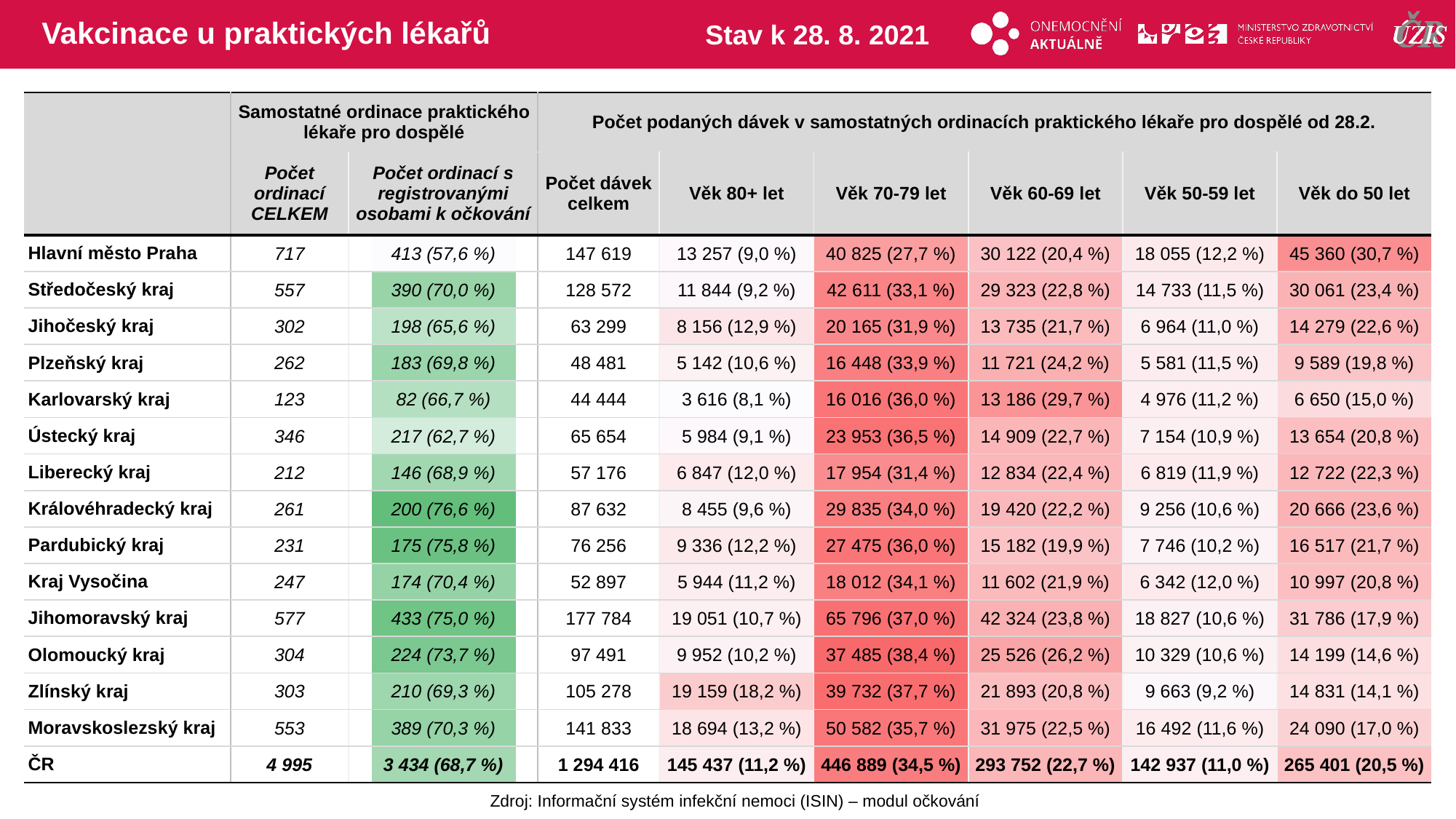

# Vakcinace u praktických lékařů
Stav k 28. 8. 2021
|  | Samostatné ordinace praktického lékaře pro dospělé |  | Počet podaných dávek v samostatných ordinacích praktického lékaře pro dospělé od 28.2. |  |  |  |  |  |
| --- | --- | --- | --- | --- | --- | --- | --- | --- |
|  | Počet ordinací CELKEM | Počet ordinací s registrovanými osobami k očkování | Počet dávek celkem | Věk 80+ let | Věk 70-79 let | Věk 60-69 let | Věk 50-59 let | Věk do 50 let |
| Hlavní město Praha | 717 | 413 (57,6 %) | 147 619 | 13 257 (9,0 %) | 40 825 (27,7 %) | 30 122 (20,4 %) | 18 055 (12,2 %) | 45 360 (30,7 %) |
| Středočeský kraj | 557 | 390 (70,0 %) | 128 572 | 11 844 (9,2 %) | 42 611 (33,1 %) | 29 323 (22,8 %) | 14 733 (11,5 %) | 30 061 (23,4 %) |
| Jihočeský kraj | 302 | 198 (65,6 %) | 63 299 | 8 156 (12,9 %) | 20 165 (31,9 %) | 13 735 (21,7 %) | 6 964 (11,0 %) | 14 279 (22,6 %) |
| Plzeňský kraj | 262 | 183 (69,8 %) | 48 481 | 5 142 (10,6 %) | 16 448 (33,9 %) | 11 721 (24,2 %) | 5 581 (11,5 %) | 9 589 (19,8 %) |
| Karlovarský kraj | 123 | 82 (66,7 %) | 44 444 | 3 616 (8,1 %) | 16 016 (36,0 %) | 13 186 (29,7 %) | 4 976 (11,2 %) | 6 650 (15,0 %) |
| Ústecký kraj | 346 | 217 (62,7 %) | 65 654 | 5 984 (9,1 %) | 23 953 (36,5 %) | 14 909 (22,7 %) | 7 154 (10,9 %) | 13 654 (20,8 %) |
| Liberecký kraj | 212 | 146 (68,9 %) | 57 176 | 6 847 (12,0 %) | 17 954 (31,4 %) | 12 834 (22,4 %) | 6 819 (11,9 %) | 12 722 (22,3 %) |
| Královéhradecký kraj | 261 | 200 (76,6 %) | 87 632 | 8 455 (9,6 %) | 29 835 (34,0 %) | 19 420 (22,2 %) | 9 256 (10,6 %) | 20 666 (23,6 %) |
| Pardubický kraj | 231 | 175 (75,8 %) | 76 256 | 9 336 (12,2 %) | 27 475 (36,0 %) | 15 182 (19,9 %) | 7 746 (10,2 %) | 16 517 (21,7 %) |
| Kraj Vysočina | 247 | 174 (70,4 %) | 52 897 | 5 944 (11,2 %) | 18 012 (34,1 %) | 11 602 (21,9 %) | 6 342 (12,0 %) | 10 997 (20,8 %) |
| Jihomoravský kraj | 577 | 433 (75,0 %) | 177 784 | 19 051 (10,7 %) | 65 796 (37,0 %) | 42 324 (23,8 %) | 18 827 (10,6 %) | 31 786 (17,9 %) |
| Olomoucký kraj | 304 | 224 (73,7 %) | 97 491 | 9 952 (10,2 %) | 37 485 (38,4 %) | 25 526 (26,2 %) | 10 329 (10,6 %) | 14 199 (14,6 %) |
| Zlínský kraj | 303 | 210 (69,3 %) | 105 278 | 19 159 (18,2 %) | 39 732 (37,7 %) | 21 893 (20,8 %) | 9 663 (9,2 %) | 14 831 (14,1 %) |
| Moravskoslezský kraj | 553 | 389 (70,3 %) | 141 833 | 18 694 (13,2 %) | 50 582 (35,7 %) | 31 975 (22,5 %) | 16 492 (11,6 %) | 24 090 (17,0 %) |
| ČR | 4 995 | 3 434 (68,7 %) | 1 294 416 | 145 437 (11,2 %) | 446 889 (34,5 %) | 293 752 (22,7 %) | 142 937 (11,0 %) | 265 401 (20,5 %) |
|  |  |  |  |  |
| --- | --- | --- | --- | --- |
|  |  |  |  |  |
|  |  |  |  |  |
|  |  |  |  |  |
|  |  |  |  |  |
|  |  |  |  |  |
|  |  |  |  |  |
|  |  |  |  |  |
|  |  |  |  |  |
|  |  |  |  |  |
|  |  |  |  |  |
|  |  |  |  |  |
|  |  |  |  |  |
|  |  |  |  |  |
|  |  |  |  |  |
|  |
| --- |
|  |
|  |
|  |
|  |
|  |
|  |
|  |
|  |
|  |
|  |
|  |
|  |
|  |
|  |
Zdroj: Informační systém infekční nemoci (ISIN) – modul očkování